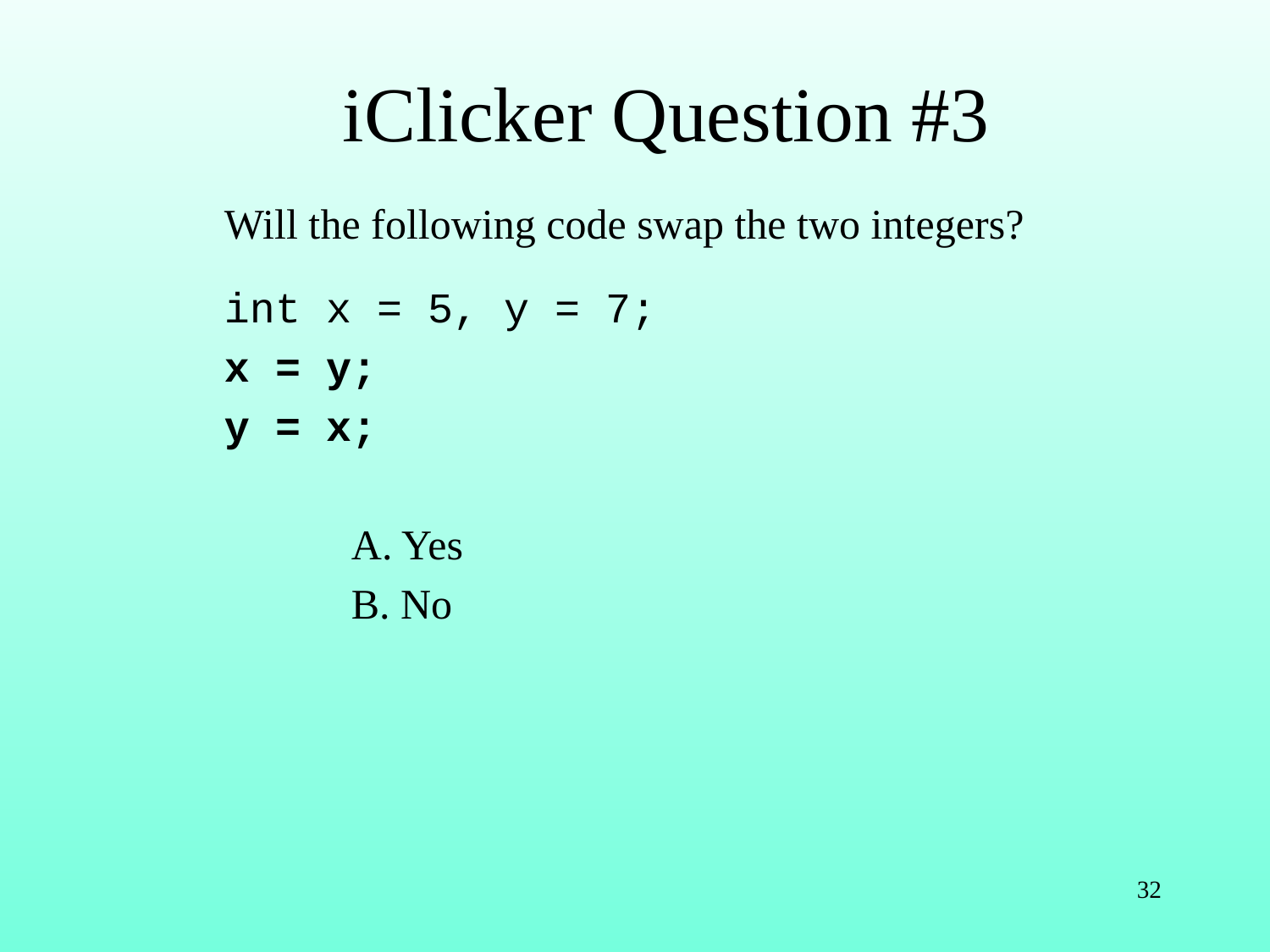

# iClicker Question #3
Will the following code swap the two integers?

int x = 5, y = 7;
x = y;
y = x;

	A. Yes
	B. No

32